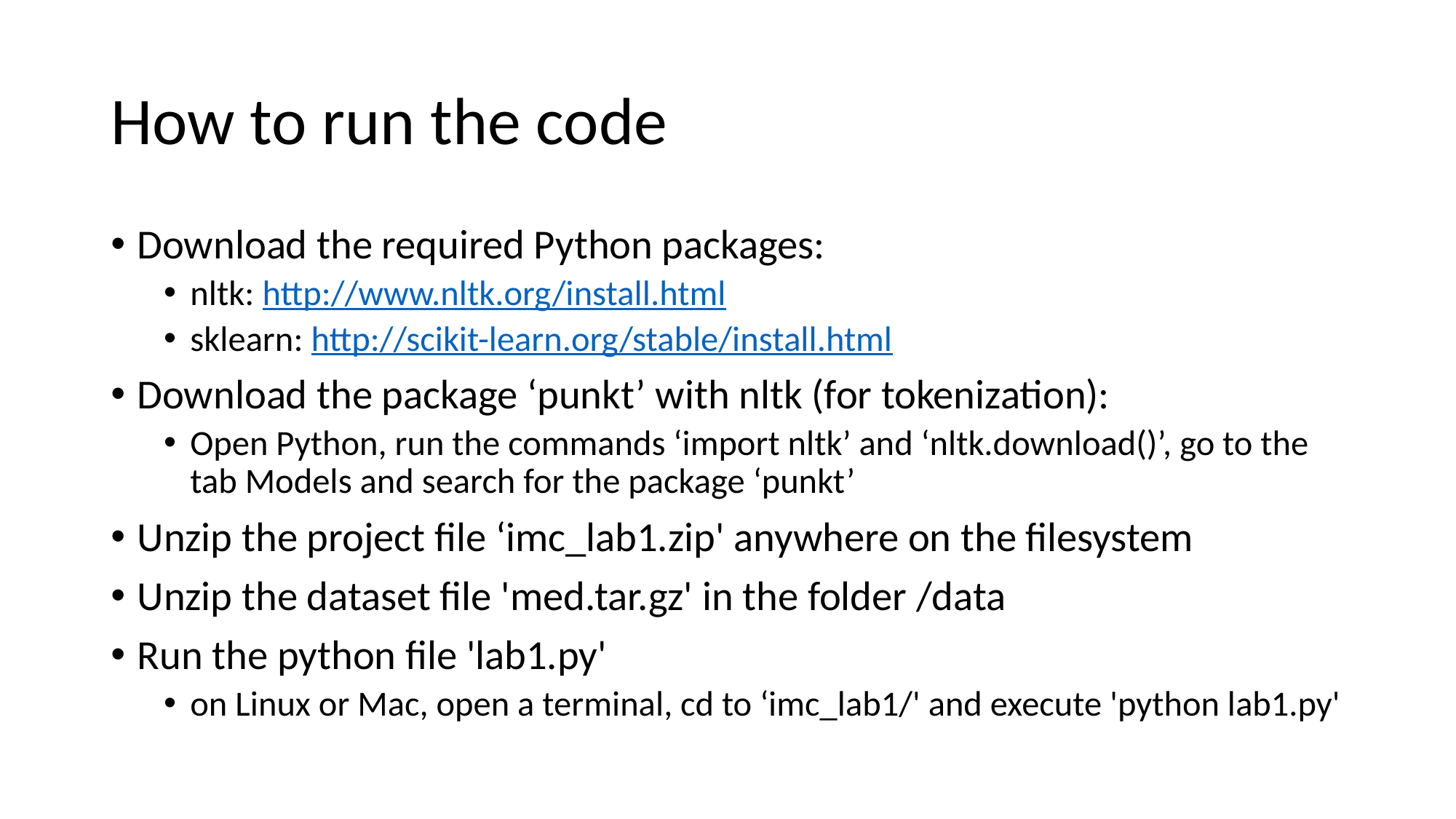

# How to run the code
Download the required Python packages:
nltk: http://www.nltk.org/install.html
sklearn: http://scikit-learn.org/stable/install.html
Download the package ‘punkt’ with nltk (for tokenization):
Open Python, run the commands ‘import nltk’ and ‘nltk.download()’, go to the tab Models and search for the package ‘punkt’
Unzip the project file ‘imc_lab1.zip' anywhere on the filesystem
Unzip the dataset file 'med.tar.gz' in the folder /data
Run the python file 'lab1.py'
on Linux or Mac, open a terminal, cd to ‘imc_lab1/' and execute 'python lab1.py'